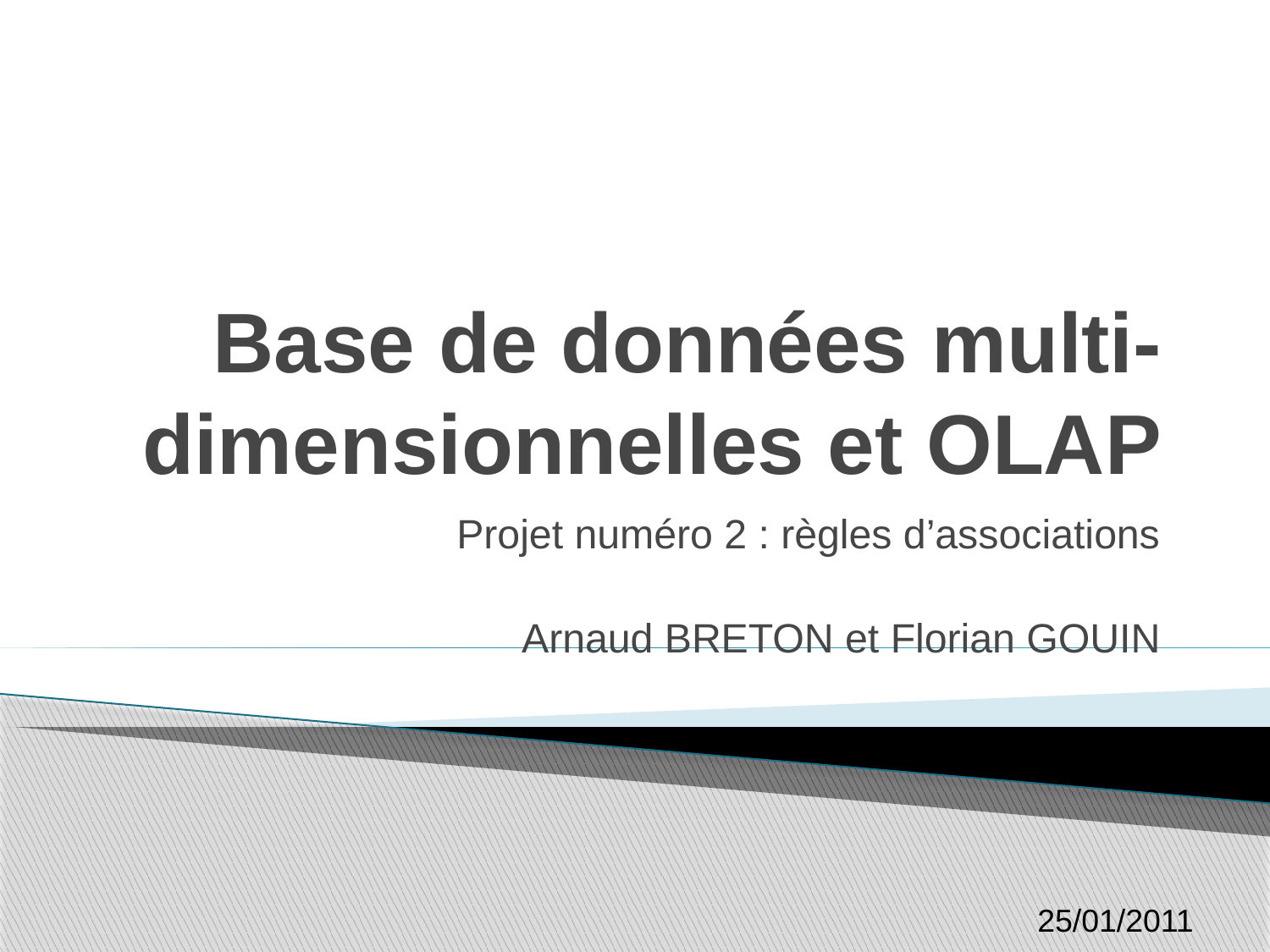

# Base de données multi-dimensionnelles et OLAP
Projet numéro 2 : règles d’associations
Arnaud BRETON et Florian GOUIN
25/01/2011